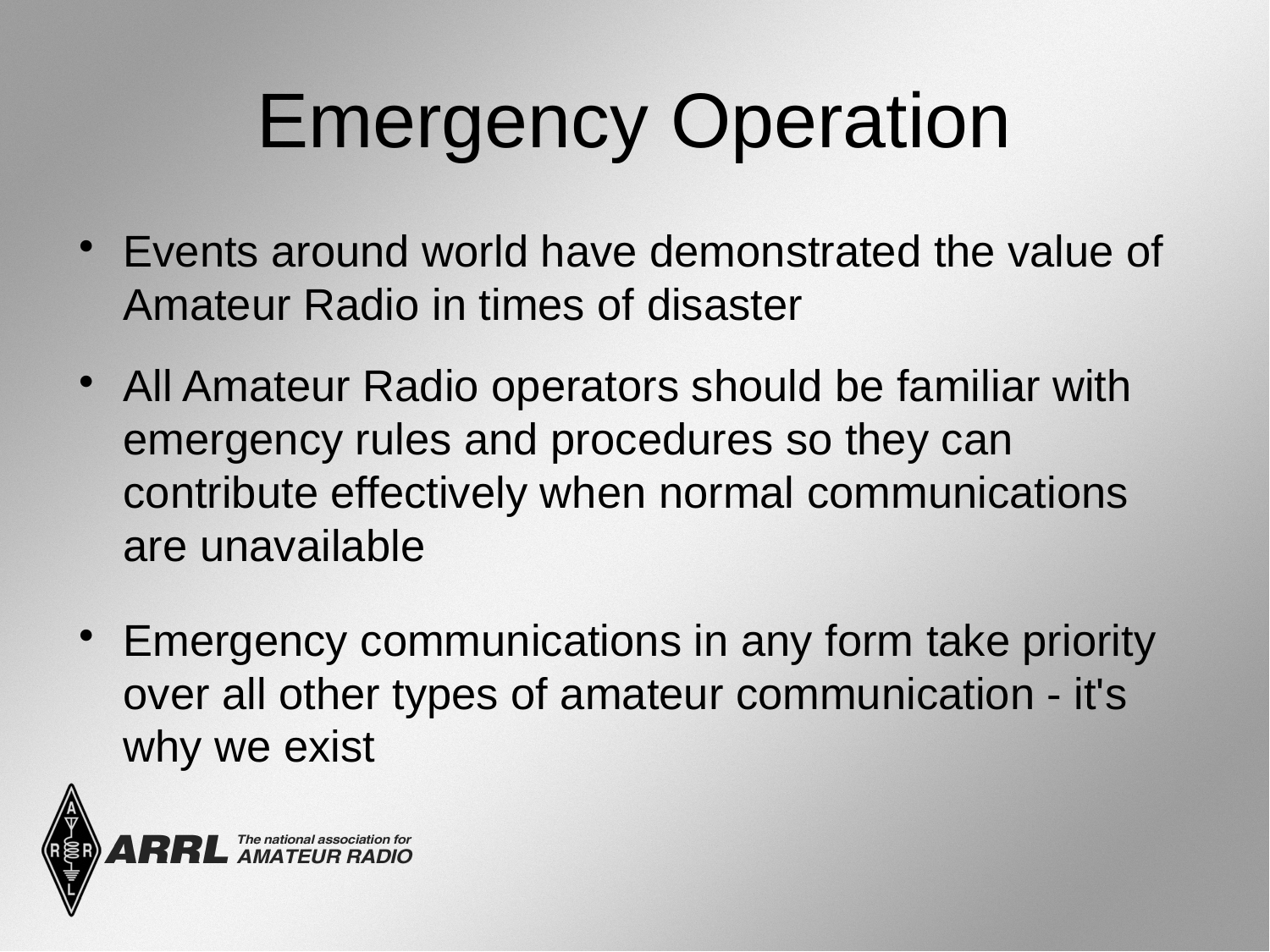

Emergency Operation

Events around world have demonstrated the value of Amateur Radio in times of disaster
All Amateur Radio operators should be familiar with emergency rules and procedures so they can contribute effectively when normal communications are unavailable
Emergency communications in any form take priority over all other types of amateur communication - it's why we exist